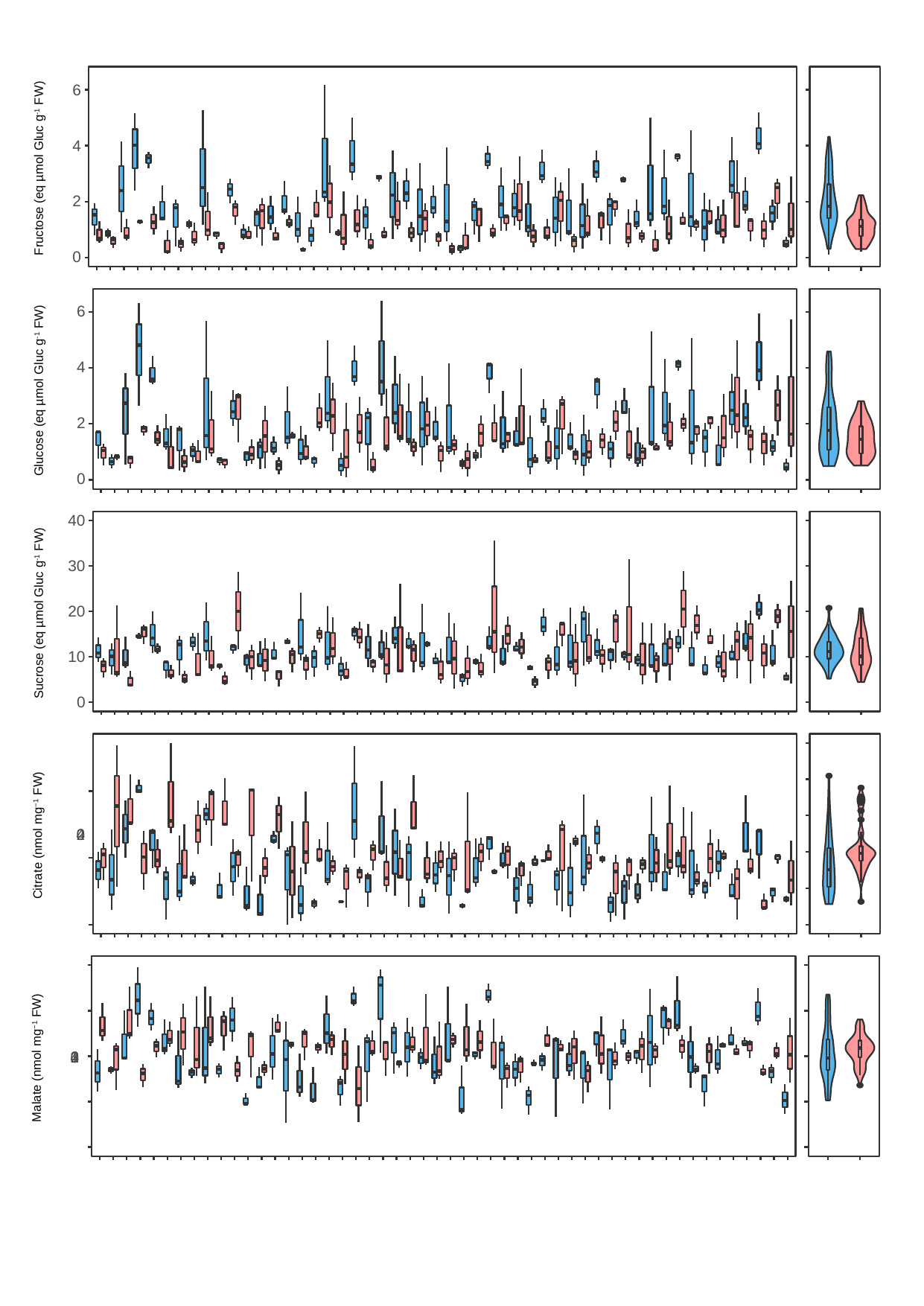

6

4

2

0

Fructose (eq µmol Gluc g-1 FW)

6
4
2
0

Glucose (eq µmol Gluc g-1 FW)

40
30
20
10
0

Sucrose (eq µmol Gluc g-1 FW)

Citrate (nmol mg−1 FW)
0
2
4

Malate (nmol mg−1 FW)
3
0
1
2
4